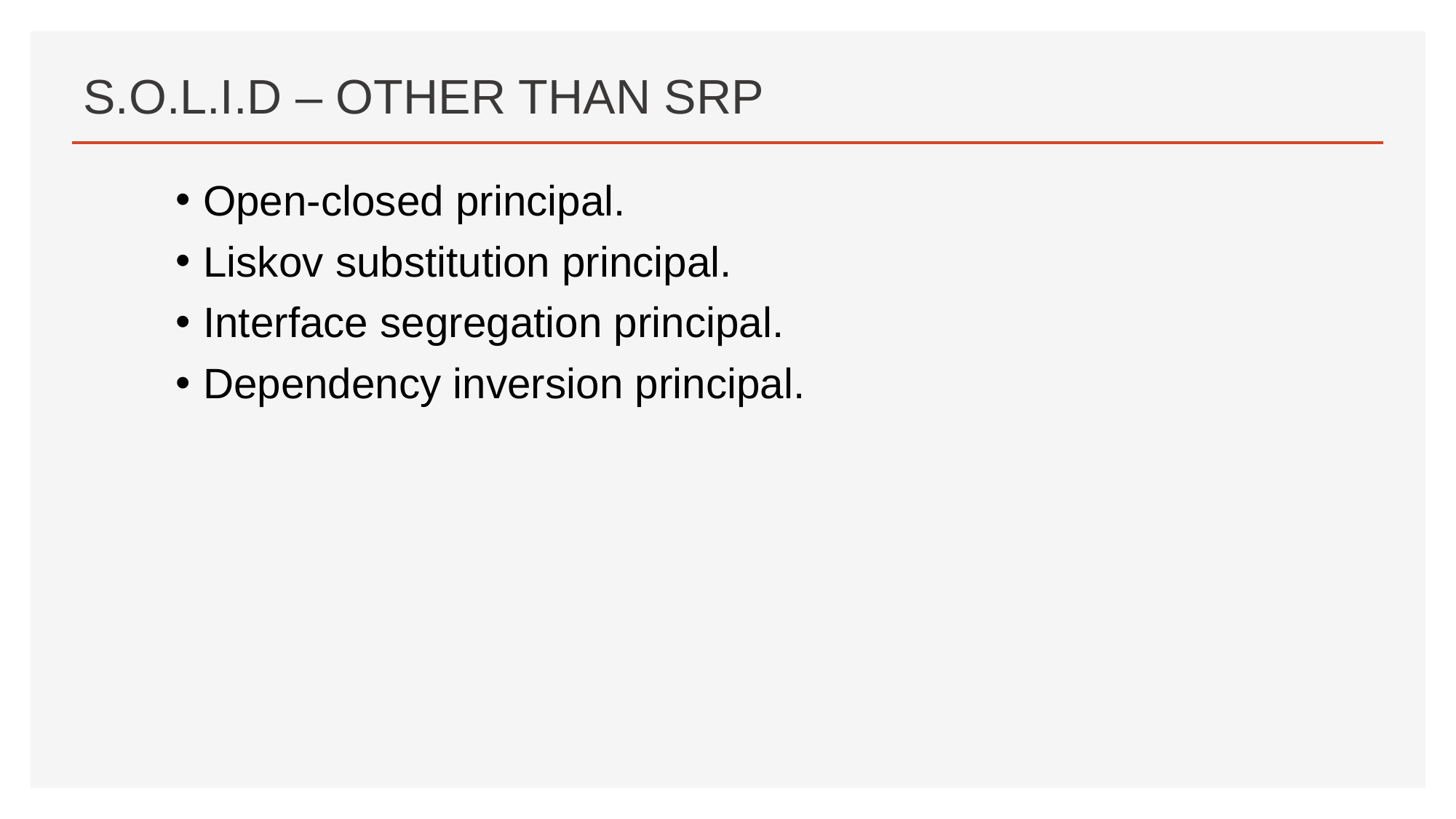

# S.O.L.I.D – OTHER THAN SRP
Open-closed principal.
Liskov substitution principal.
Interface segregation principal.
Dependency inversion principal.